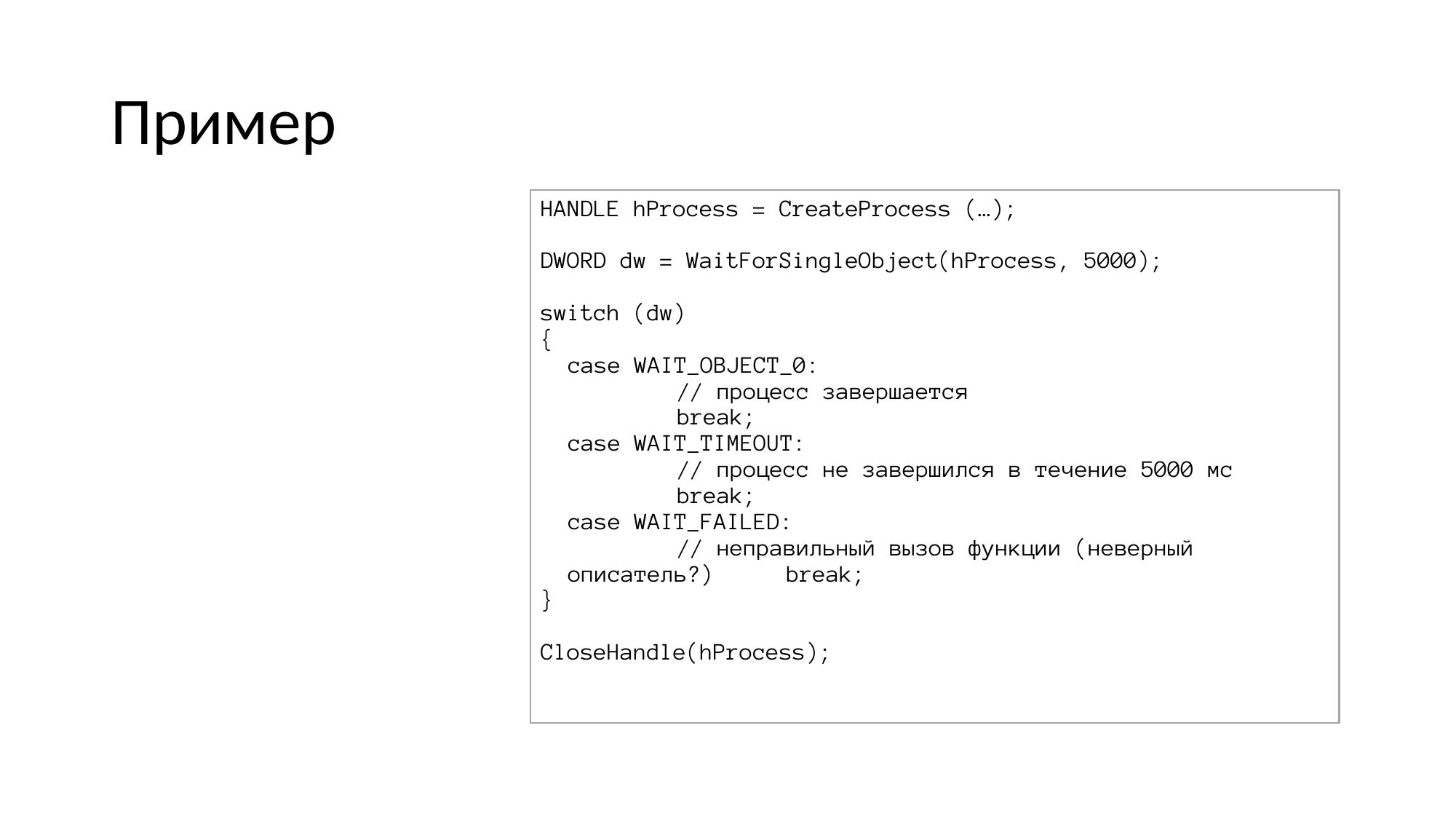

# Пример
HANDLE hProcess = CreateProcess (…);

DWORD dw = WaitForSingleObject(hProcess, 5000);

switch (dw)
{
	case WAIT_OBJECT_0:
		// процесс завершается
		break;
	case WAIT_TIMEOUT:
		// процесс не завершился в течение 5000 мс
		break;
	case WAIT_FAILED:
		// неправильный вызов функции (неверный описатель?) 	break;
}

CloseHandle(hProcess);